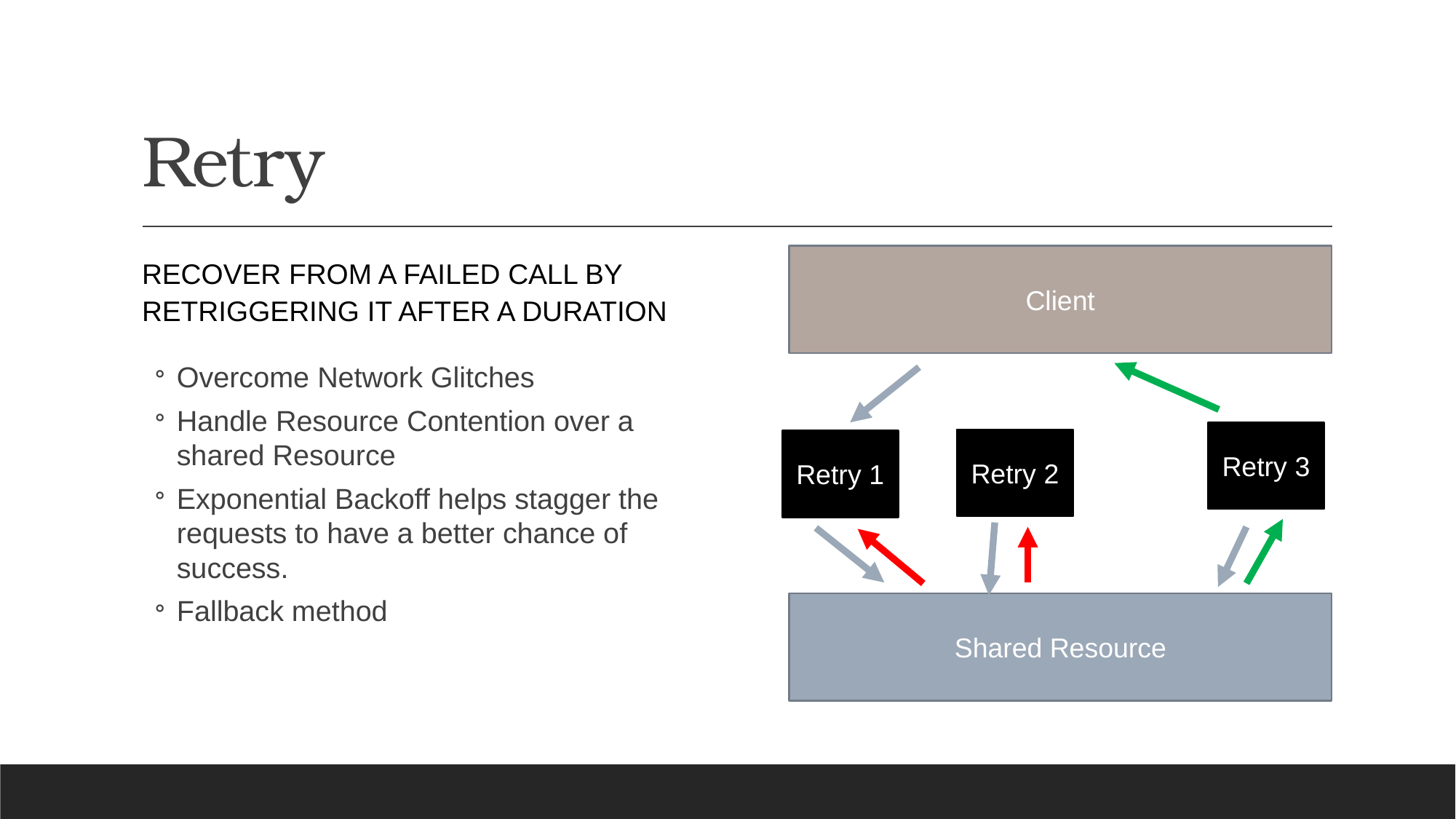

# Retry
Recover from a failed call by retriggering it after a duration
Client
Overcome Network Glitches
Handle Resource Contention over a shared Resource
Exponential Backoff helps stagger the requests to have a better chance of success.
Fallback method

Retry 3
Retry 2
Retry 1
Shared Resource